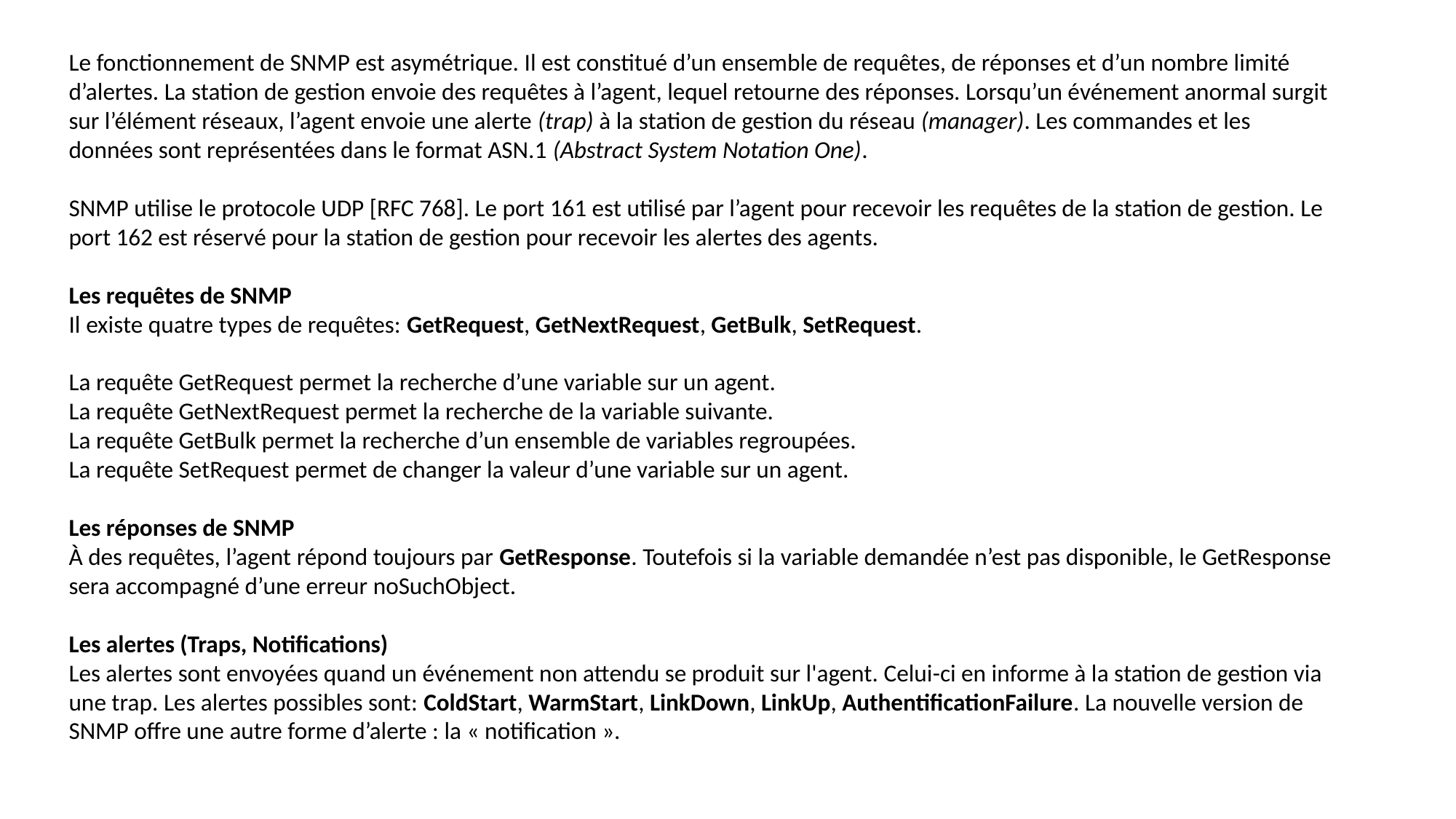

Le fonctionnement de SNMP est asymétrique. Il est constitué d’un ensemble de requêtes, de réponses et d’un nombre limité d’alertes. La station de gestion envoie des requêtes à l’agent, lequel retourne des réponses. Lorsqu’un événement anormal surgit sur l’élément réseaux, l’agent envoie une alerte (trap) à la station de gestion du réseau (manager). Les commandes et les données sont représentées dans le format ASN.1 (Abstract System Notation One).
SNMP utilise le protocole UDP [RFC 768]. Le port 161 est utilisé par l’agent pour recevoir les requêtes de la station de gestion. Le port 162 est réservé pour la station de gestion pour recevoir les alertes des agents.

Les requêtes de SNMP
Il existe quatre types de requêtes: GetRequest, GetNextRequest, GetBulk, SetRequest.
La requête GetRequest permet la recherche d’une variable sur un agent.
La requête GetNextRequest permet la recherche de la variable suivante.
La requête GetBulk permet la recherche d’un ensemble de variables regroupées.
La requête SetRequest permet de changer la valeur d’une variable sur un agent.

Les réponses de SNMP
À des requêtes, l’agent répond toujours par GetResponse. Toutefois si la variable demandée n’est pas disponible, le GetResponse sera accompagné d’une erreur noSuchObject.

Les alertes (Traps, Notifications)
Les alertes sont envoyées quand un événement non attendu se produit sur l'agent. Celui-ci en informe à la station de gestion via une trap. Les alertes possibles sont: ColdStart, WarmStart, LinkDown, LinkUp, AuthentificationFailure. La nouvelle version de SNMP offre une autre forme d’alerte : la « notification ».